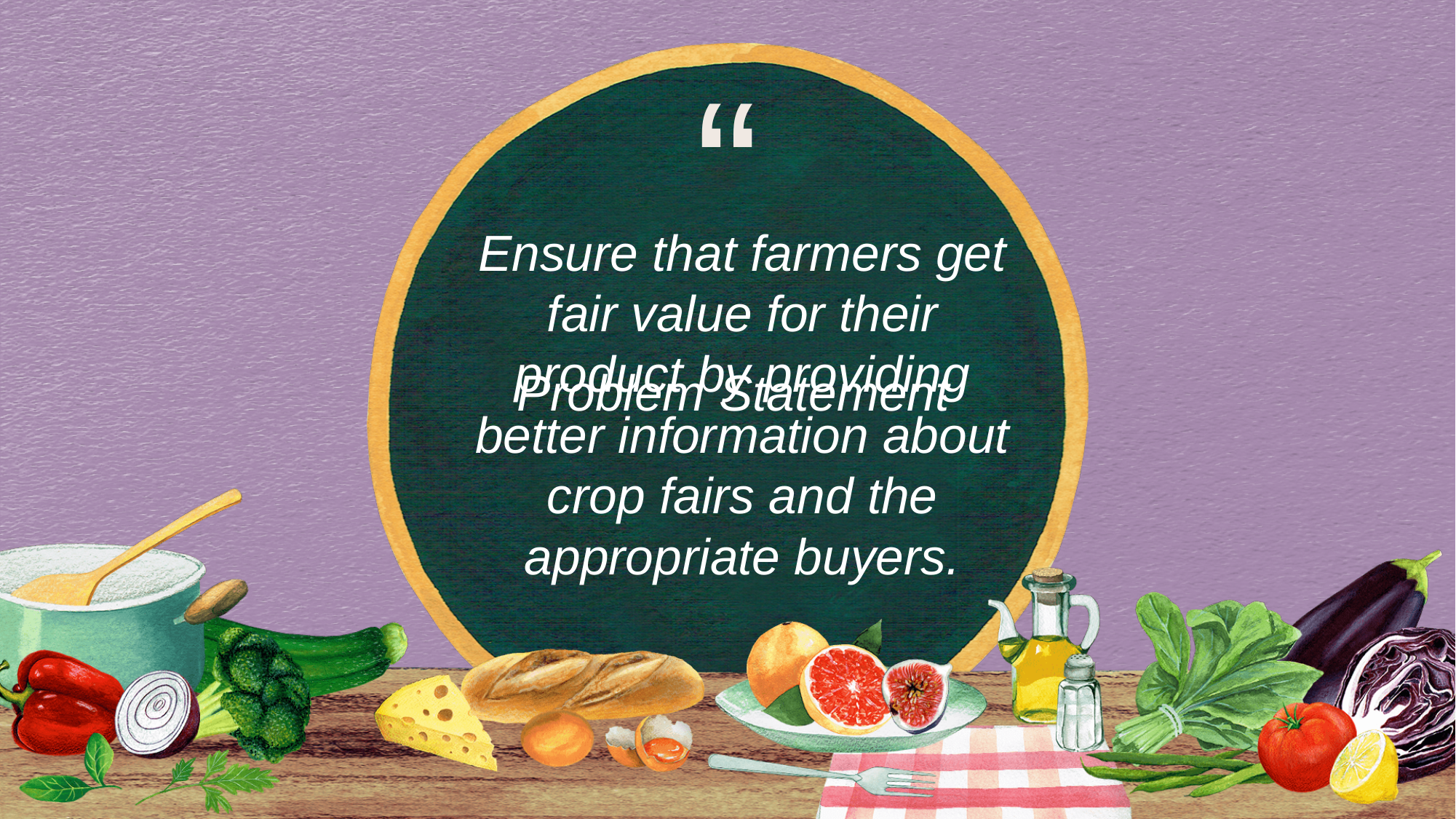

Ensure that farmers get fair value for their product by providing better information about crop fairs and the appropriate buyers.

Problem Statement